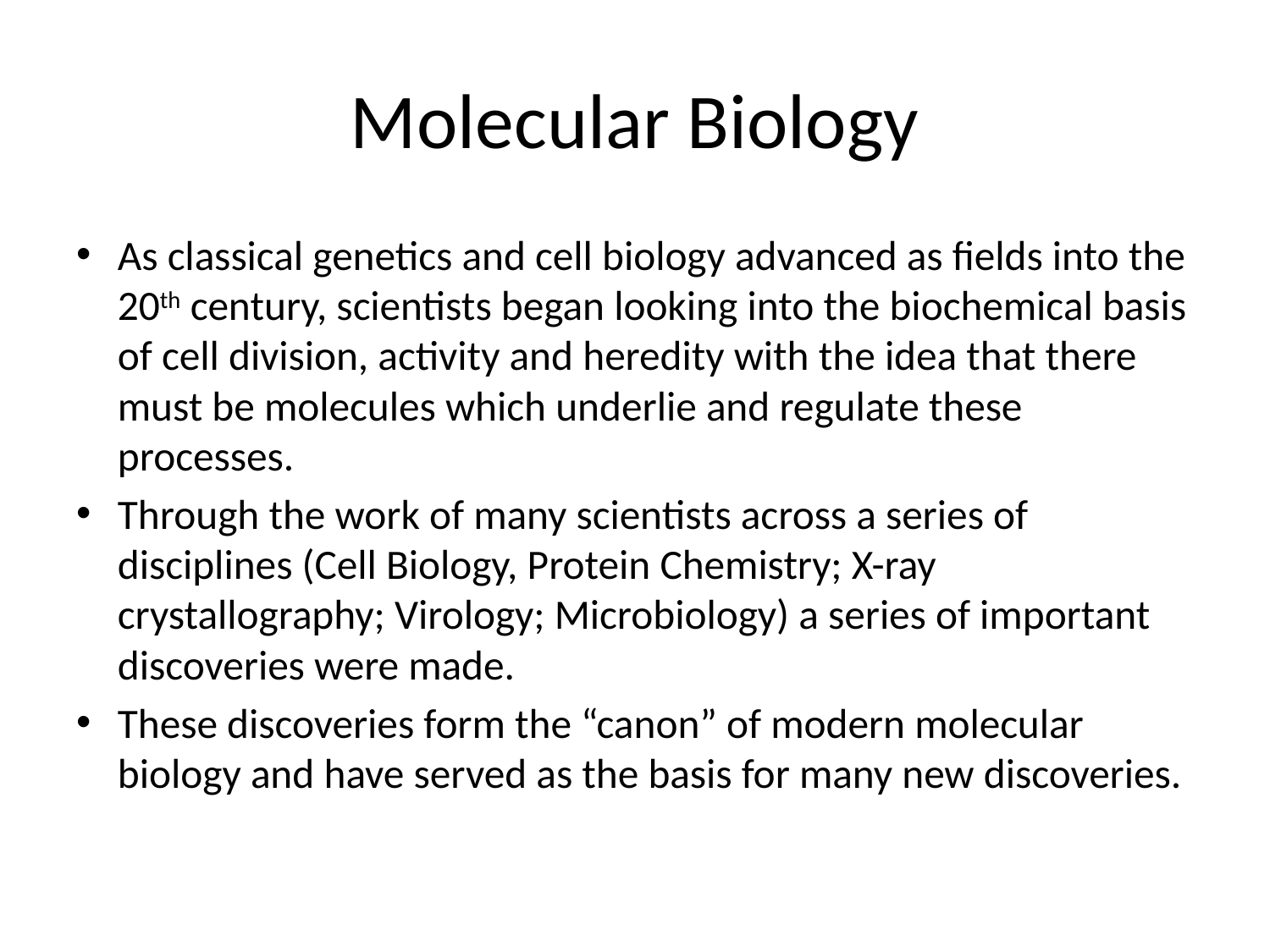

# Molecular Biology
As classical genetics and cell biology advanced as fields into the 20th century, scientists began looking into the biochemical basis of cell division, activity and heredity with the idea that there must be molecules which underlie and regulate these processes.
Through the work of many scientists across a series of disciplines (Cell Biology, Protein Chemistry; X-ray crystallography; Virology; Microbiology) a series of important discoveries were made.
These discoveries form the “canon” of modern molecular biology and have served as the basis for many new discoveries.